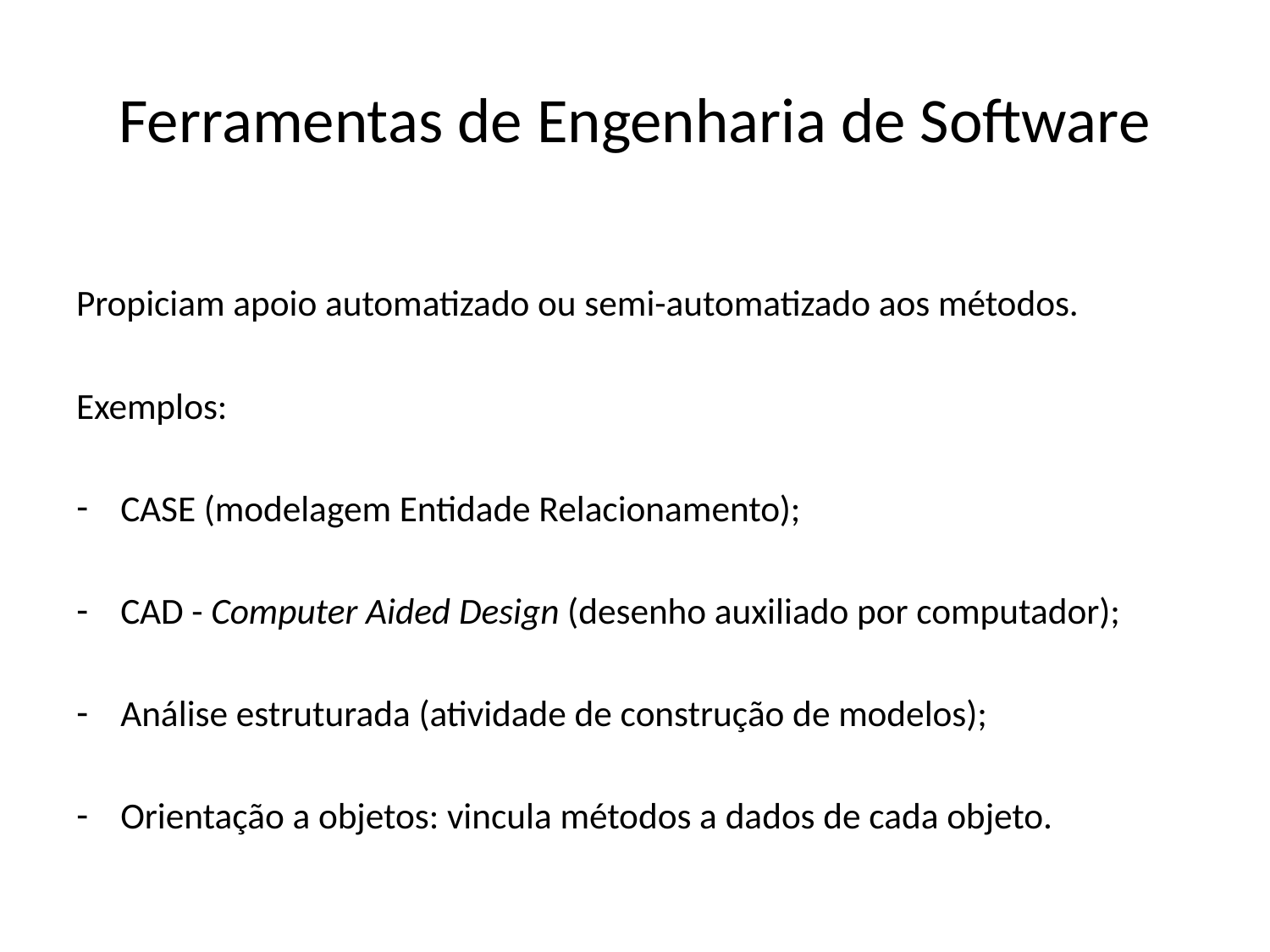

# Ferramentas de Engenharia de Software

Propiciam apoio automatizado ou semi-automatizado aos métodos.

Exemplos:

CASE (modelagem Entidade Relacionamento);

CAD - Computer Aided Design (desenho auxiliado por computador);

Análise estruturada (atividade de construção de modelos);

Orientação a objetos: vincula métodos a dados de cada objeto.